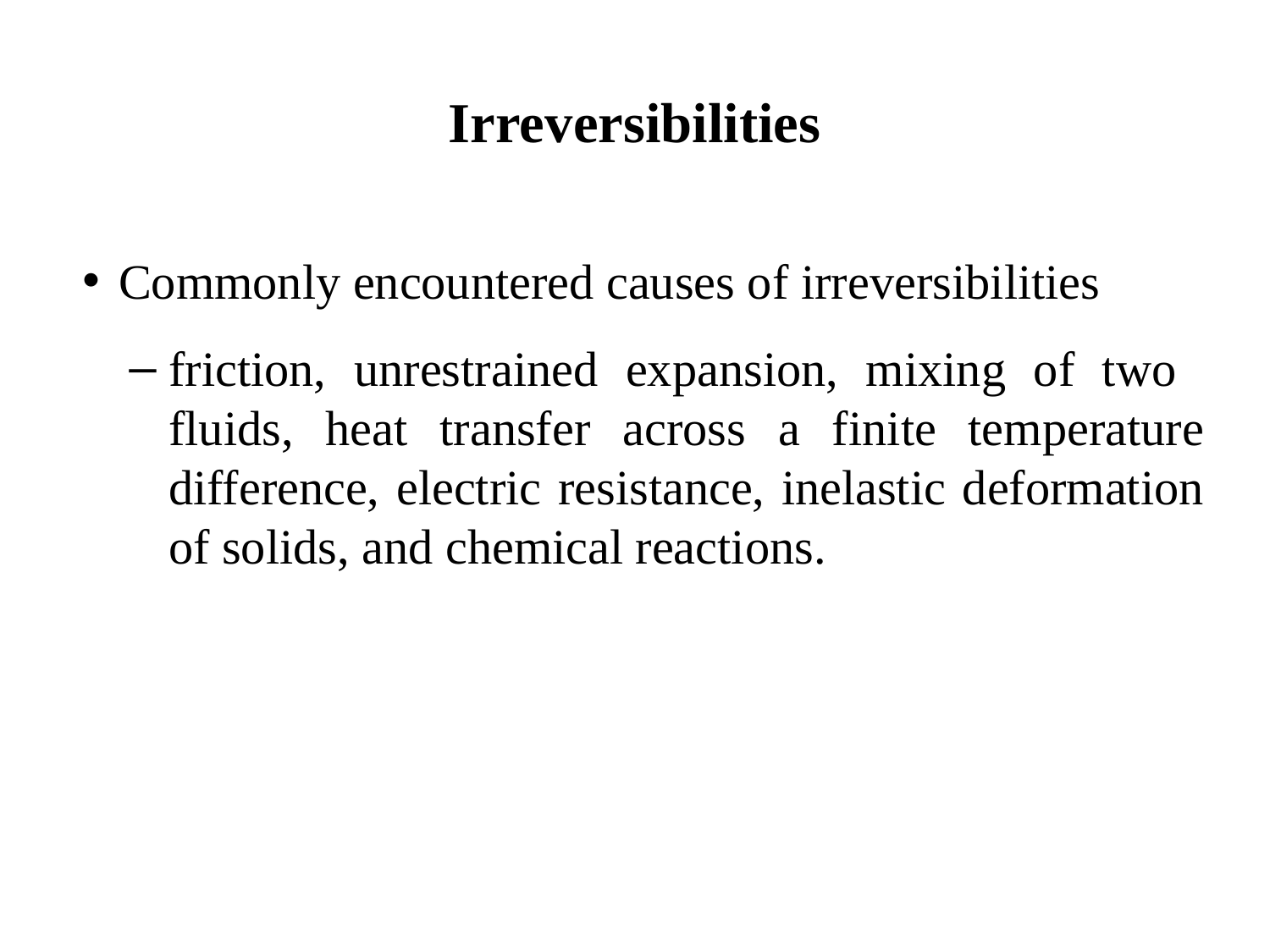

Irreversibilities
Commonly encountered causes of irreversibilities
friction, unrestrained expansion, mixing of two  fluids, heat transfer across a finite temperature difference, electric resistance, inelastic deformation of solids, and chemical reactions.